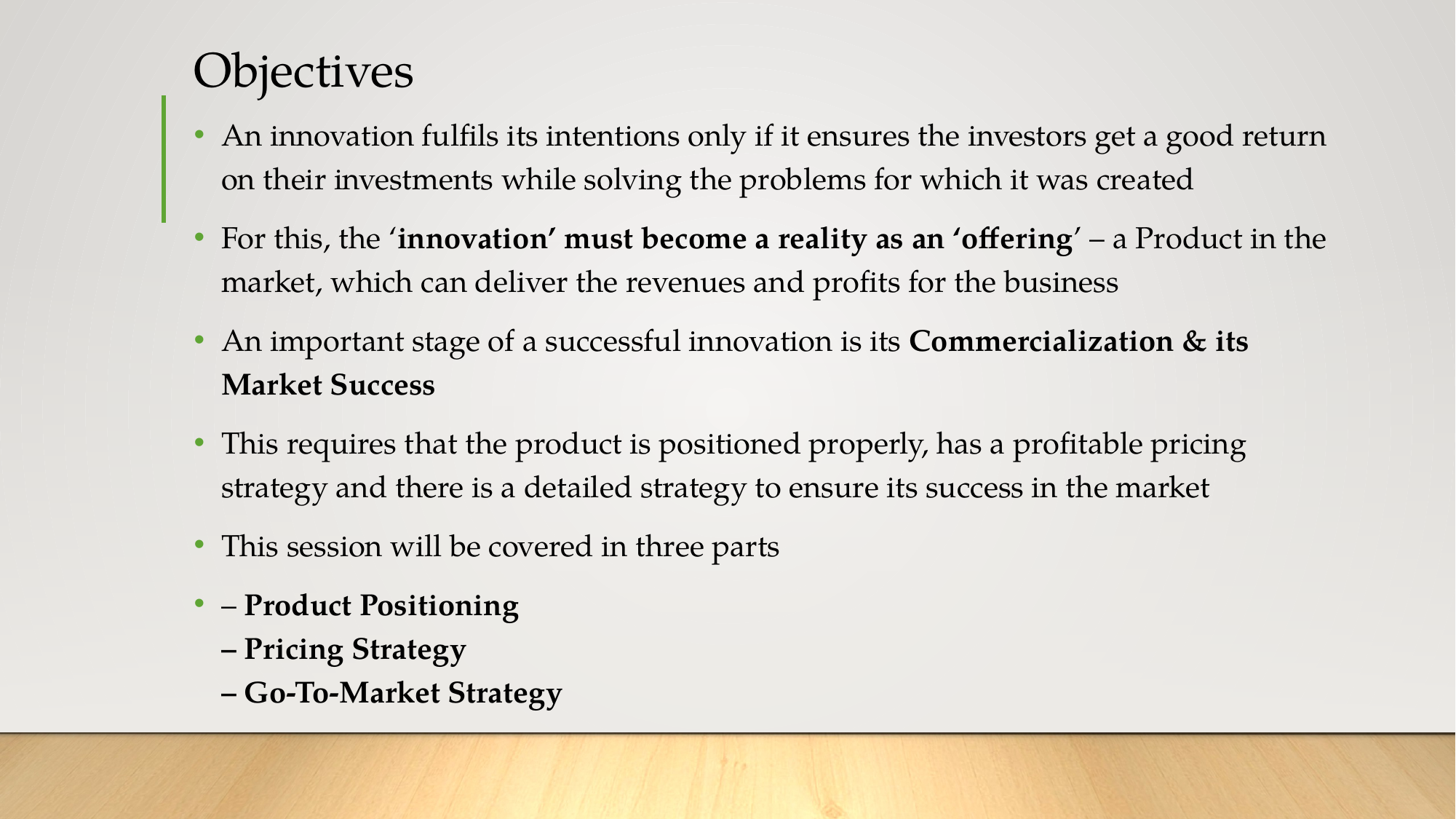

# Objectives
An innovation fulfils its intentions only if it ensures the investors get a good return on their investments while solving the problems for which it was created
For this, the ‘innovation’ must become a reality as an ‘offering’ – a Product in the market, which can deliver the revenues and profits for the business
An important stage of a successful innovation is its Commercialization & its Market Success
This requires that the product is positioned properly, has a profitable pricing strategy and there is a detailed strategy to ensure its success in the market
This session will be covered in three parts
– Product Positioning
– Pricing Strategy
– Go-To-Market Strategy